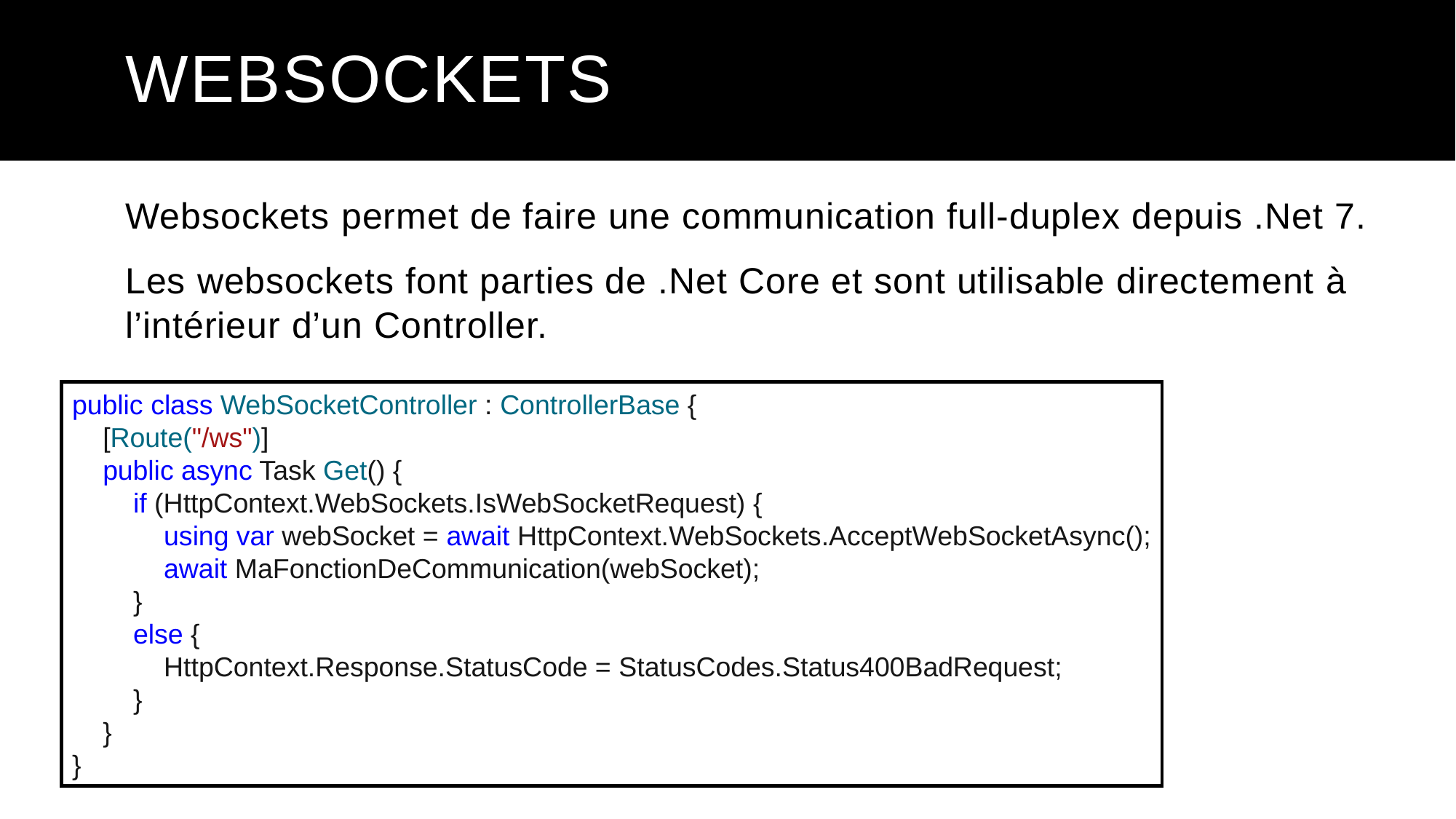

# Websockets
Websockets permet de faire une communication full-duplex depuis .Net 7.
Les websockets font parties de .Net Core et sont utilisable directement à l’intérieur d’un Controller.

public class WebSocketController : ControllerBase {
    [Route("/ws")]
    public async Task Get() {
        if (HttpContext.WebSockets.IsWebSocketRequest) {
            using var webSocket = await HttpContext.WebSockets.AcceptWebSocketAsync();
            await MaFonctionDeCommunication(webSocket);
        }
        else {
            HttpContext.Response.StatusCode = StatusCodes.Status400BadRequest;
        }
    }
}